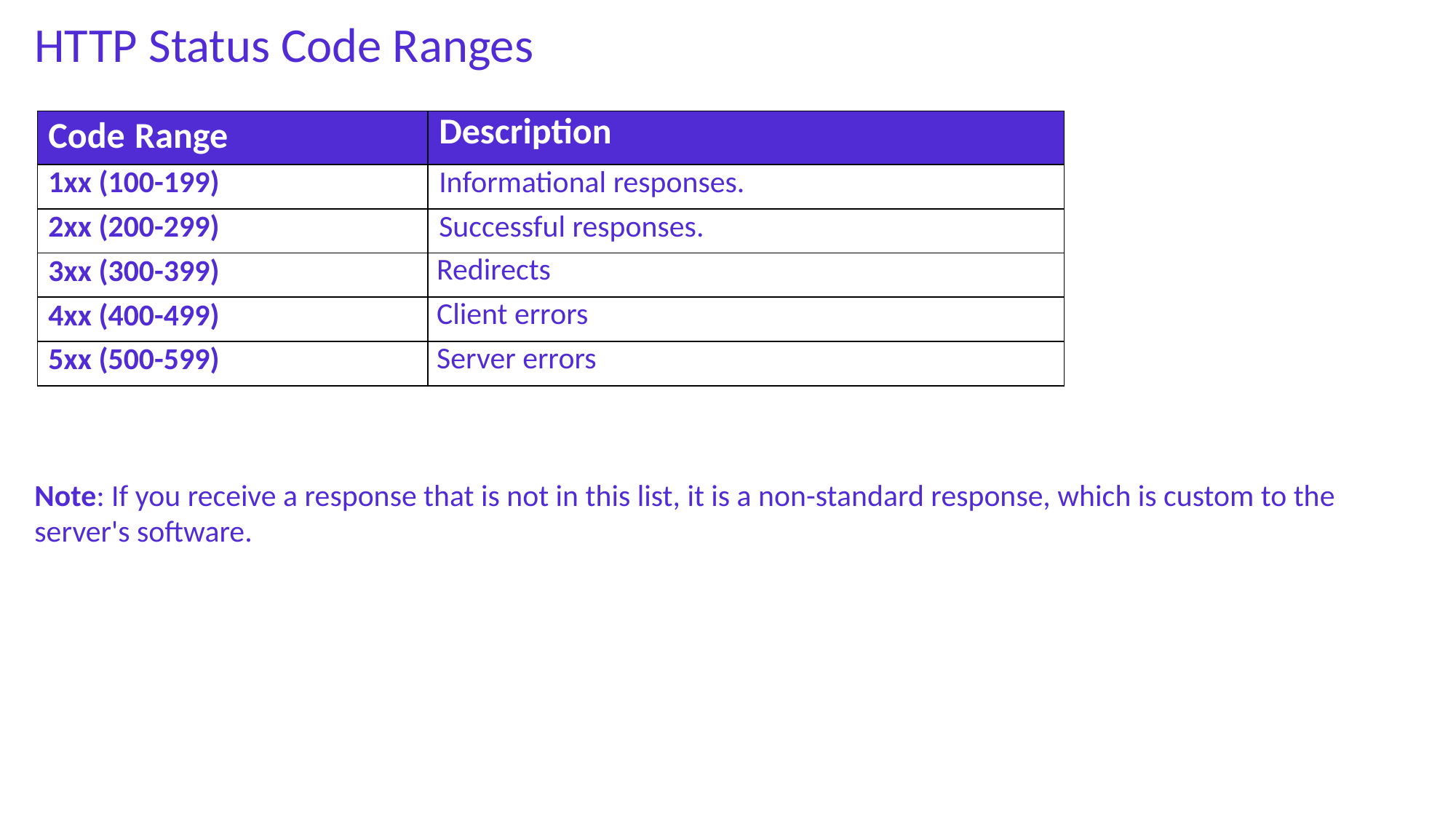

HTTP Status Code Ranges
| Code Range | Description |
| --- | --- |
| 1xx (100-199) | Informational responses. |
| 2xx (200-299) | Successful responses. |
| 3xx (300-399) | Redirects |
| 4xx (400-499) | Client errors |
| 5xx (500-599) | Server errors |
Note: If you receive a response that is not in this list, it is a non-standard response, which is custom to the server's software.